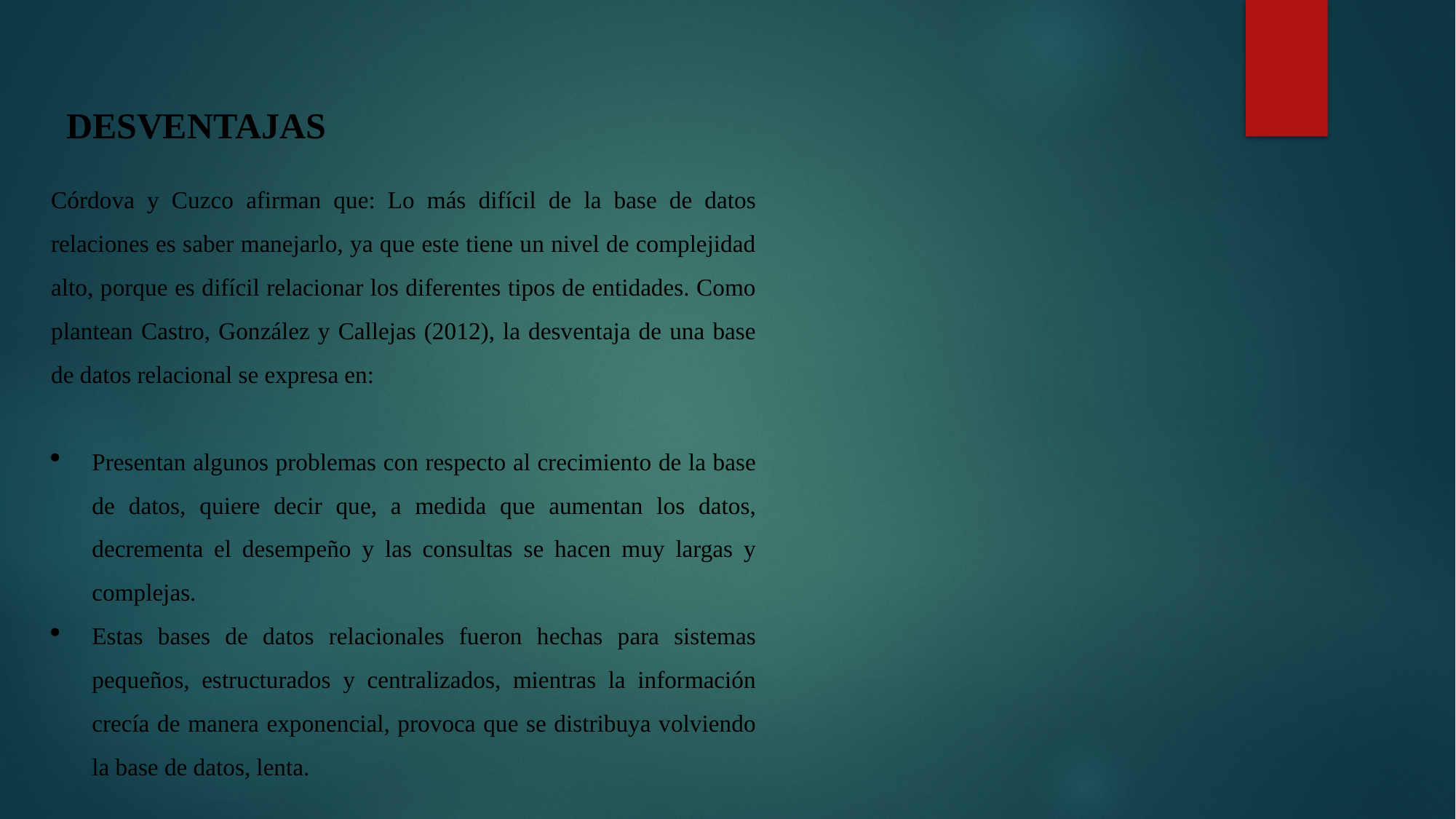

DESVENTAJAS
Córdova y Cuzco afirman que: Lo más difícil de la base de datos relaciones es saber manejarlo, ya que este tiene un nivel de complejidad alto, porque es difícil relacionar los diferentes tipos de entidades. Como plantean Castro, González y Callejas (2012), la desventaja de una base de datos relacional se expresa en:

Presentan algunos problemas con respecto al crecimiento de la base de datos, quiere decir que, a medida que aumentan los datos, decrementa el desempeño y las consultas se hacen muy largas y complejas.
Estas bases de datos relacionales fueron hechas para sistemas pequeños, estructurados y centralizados, mientras la información crecía de manera exponencial, provoca que se distribuya volviendo la base de datos, lenta.